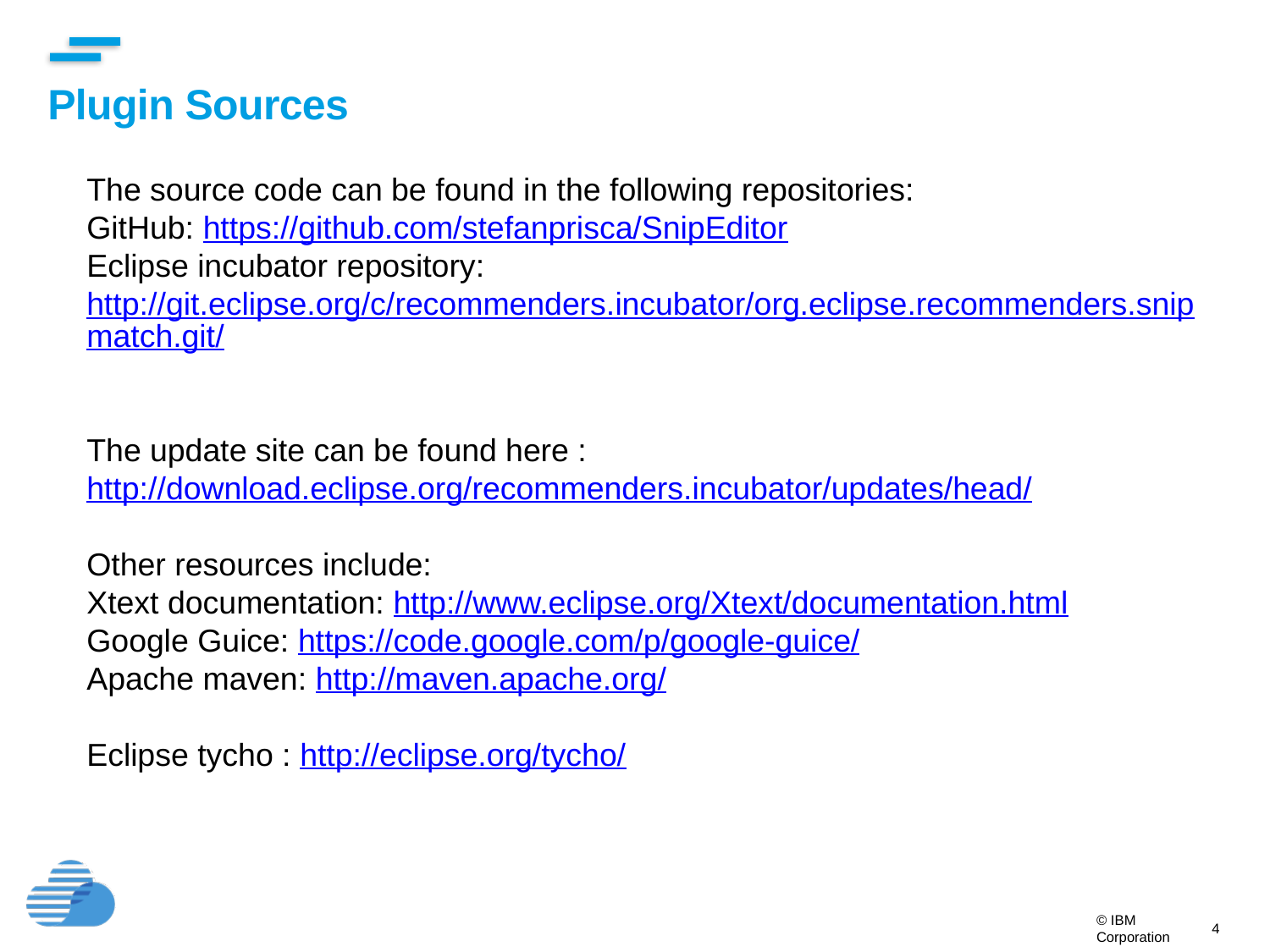

Plugin Sources
The source code can be found in the following repositories:
GitHub: https://github.com/stefanprisca/SnipEditor
Eclipse incubator repository: http://git.eclipse.org/c/recommenders.incubator/org.eclipse.recommenders.snipmatch.git/
The update site can be found here :
http://download.eclipse.org/recommenders.incubator/updates/head/
Other resources include:
Xtext documentation: http://www.eclipse.org/Xtext/documentation.html
Google Guice: https://code.google.com/p/google-guice/
Apache maven: http://maven.apache.org/
Eclipse tycho : http://eclipse.org/tycho/